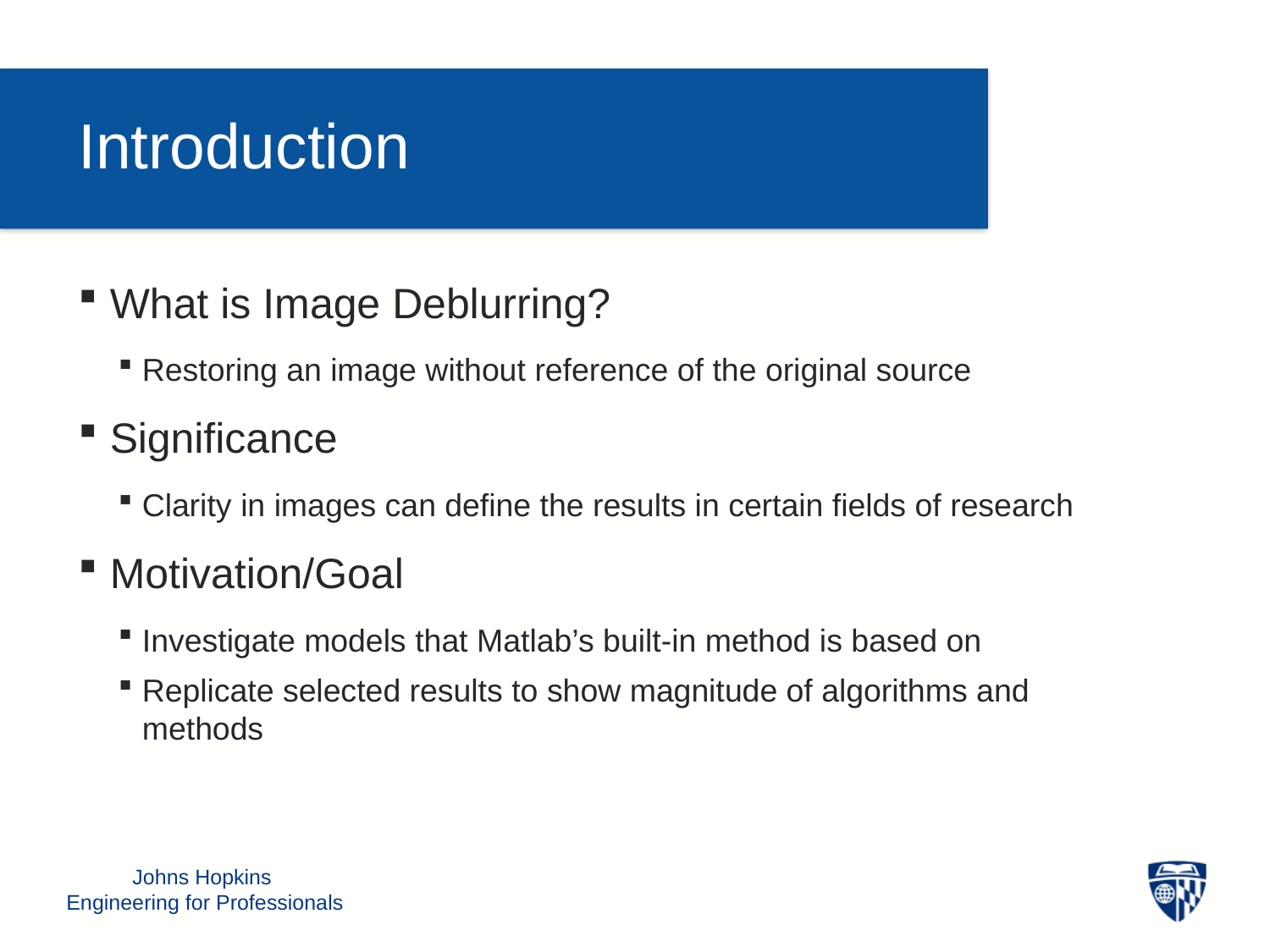

Introduction
What is Image Deblurring?
Restoring an image without reference of the original source
Significance
Clarity in images can define the results in certain fields of research
Motivation/Goal
Investigate models that Matlab’s built-in method is based on
Replicate selected results to show magnitude of algorithms and methods